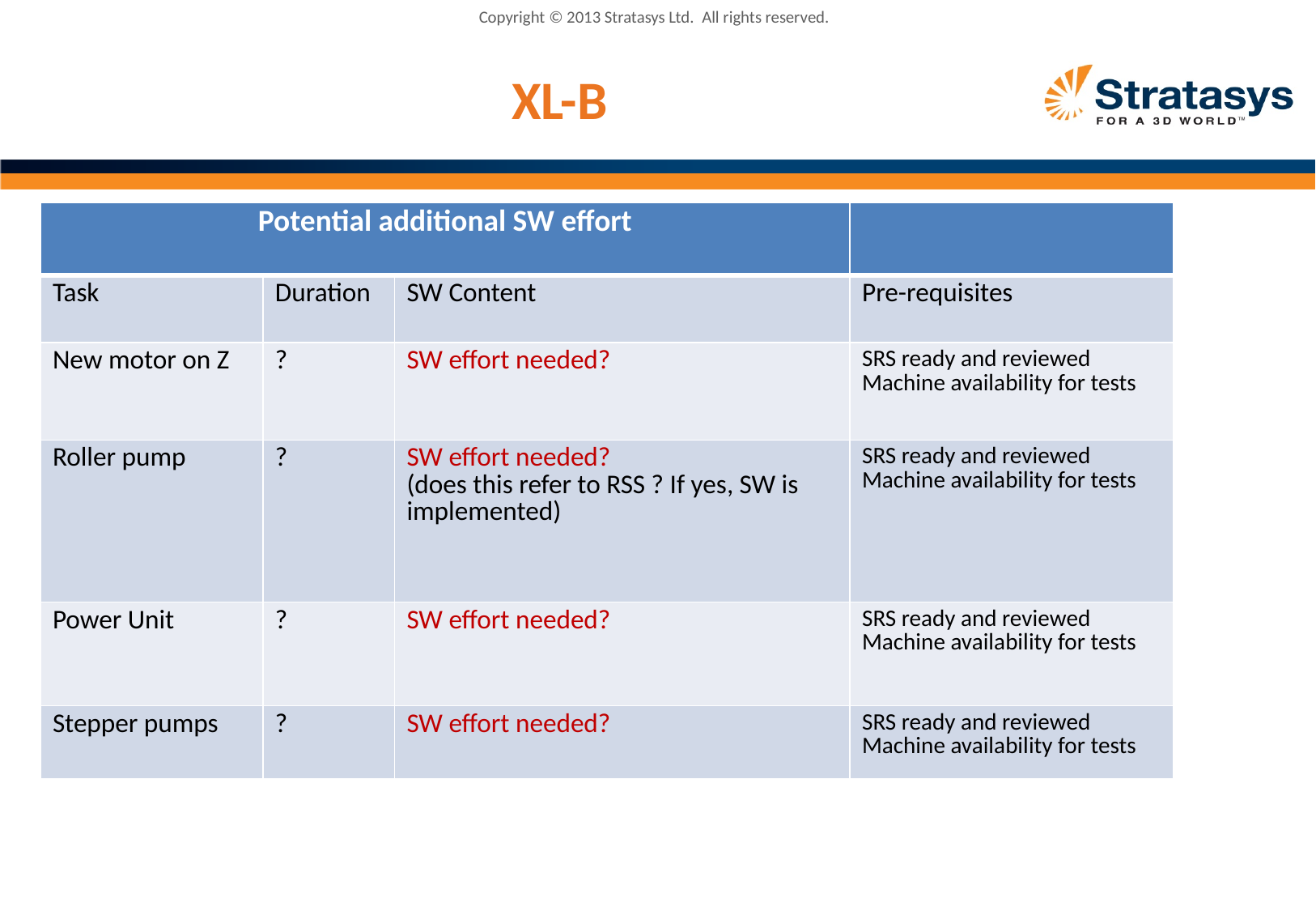

Copyright © 2013 Stratasys Ltd.  All rights reserved.
# XL-B
| Potential additional SW effort |  |  |  |
| --- | --- | --- | --- |
| Task | Duration | SW Content | Pre-requisites |
| New motor on Z | ? | SW effort needed? | SRS ready and reviewed Machine availability for tests |
| Roller pump | ? | SW effort needed? (does this refer to RSS ? If yes, SW is implemented) | SRS ready and reviewed Machine availability for tests |
| Power Unit | ? | SW effort needed? | SRS ready and reviewed Machine availability for tests |
| Stepper pumps | ? | SW effort needed? | SRS ready and reviewed Machine availability for tests |